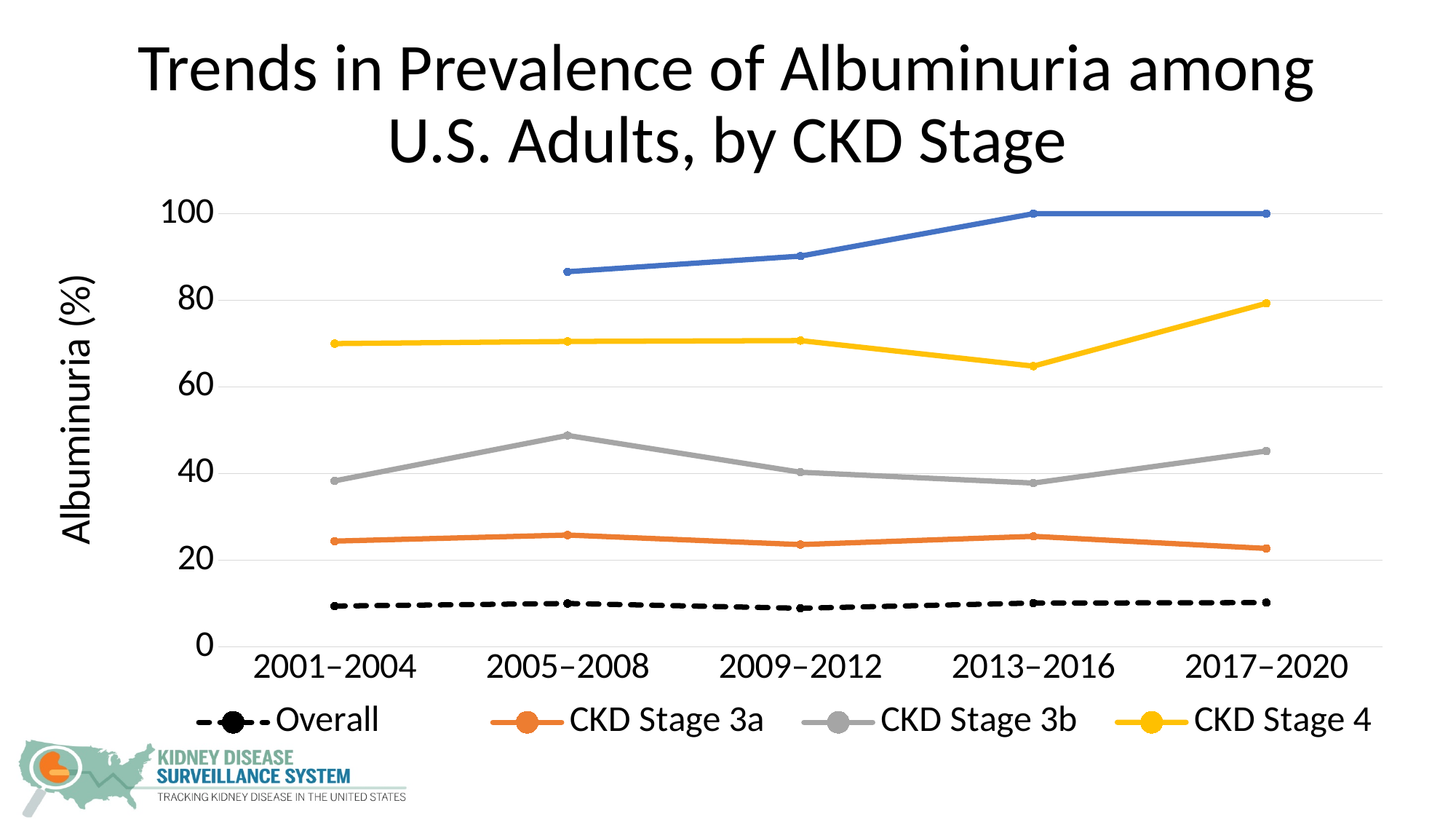

# Trends in Prevalence of Albuminuria among U.S. Adults, by CKD Stage

### Chart

| Category | Overall  | CKD Stage 3a | CKD Stage 3b | CKD Stage 4 | CKD Stage 5 |
|---|---|---|---|---|---|
| 2001–2004 | 9.4 | 24.4 | 38.3 | 70.0 | None |
| 2005–2008 | 10.0 | 25.8 | 48.8 | 70.5 | 86.6 |
| 2009–2012 | 8.9 | 23.6 | 40.3 | 70.7 | 90.2 |
| 2013–2016 | 10.1 | 25.5 | 37.8 | 64.8 | 100.0 |
| 2017–2020 | 10.2 | 22.7 | 45.2 | 79.3 | 100.0 |